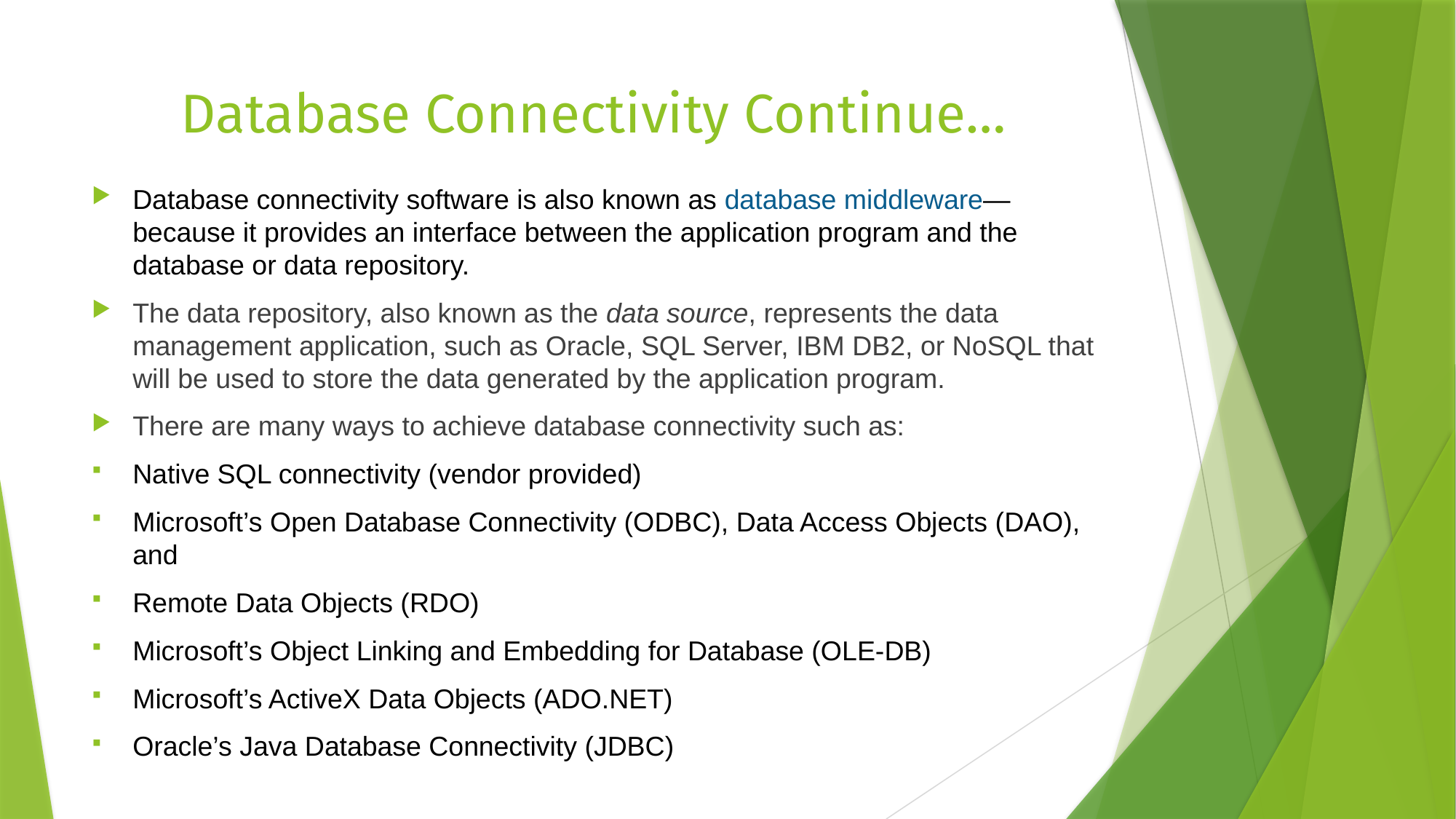

# Database Connectivity Continue…
Database connectivity software is also known as database middleware—because it provides an interface between the application program and the database or data repository.
The data repository, also known as the data source, represents the data management application, such as Oracle, SQL Server, IBM DB2, or NoSQL that will be used to store the data generated by the application program.
There are many ways to achieve database connectivity such as:
Native SQL connectivity (vendor provided)
Microsoft’s Open Database Connectivity (ODBC), Data Access Objects (DAO), and
Remote Data Objects (RDO)
Microsoft’s Object Linking and Embedding for Database (OLE-DB)
Microsoft’s ActiveX Data Objects (ADO.NET)
Oracle’s Java Database Connectivity (JDBC)